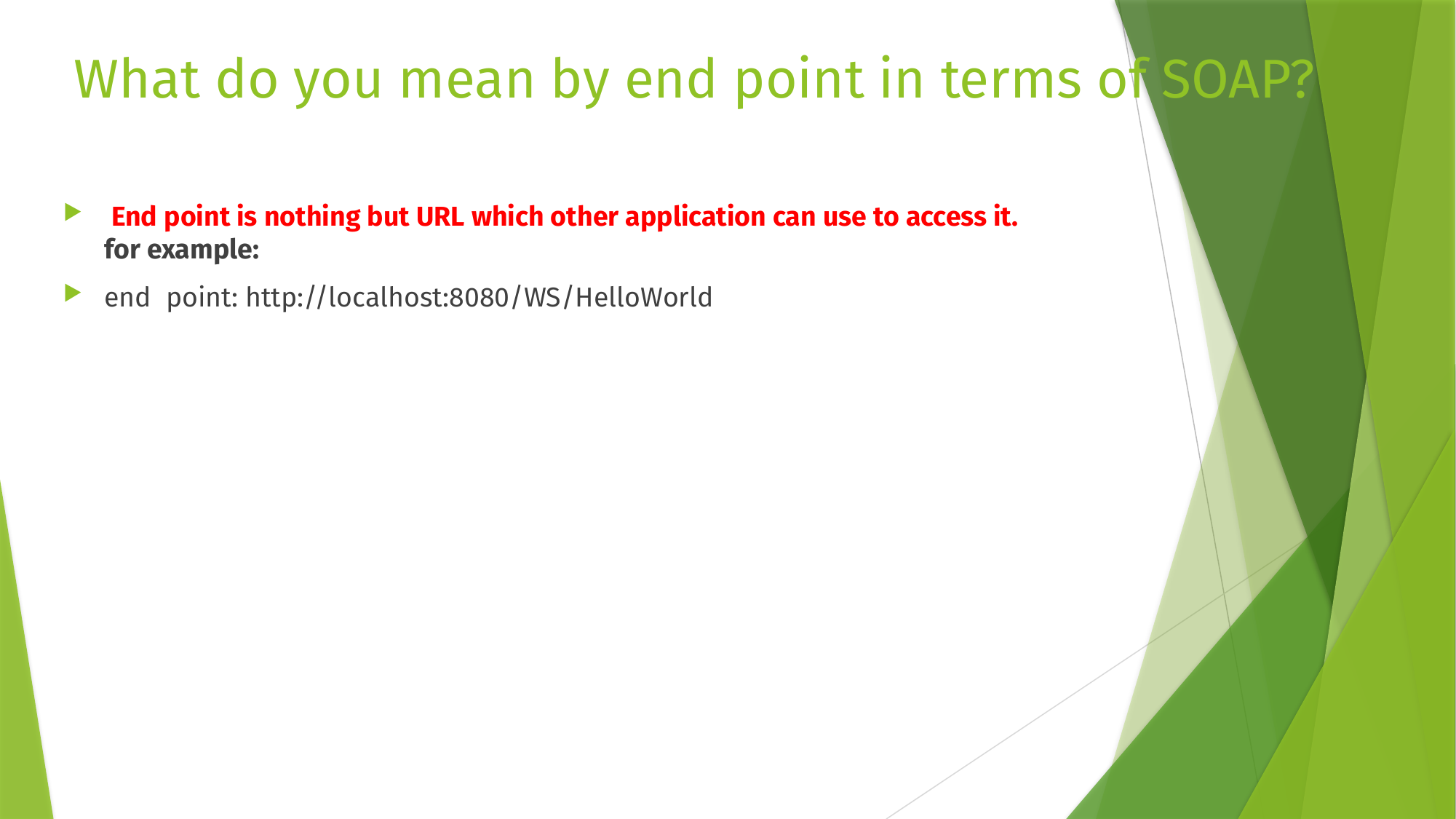

# What do you mean by end point in terms of SOAP?
 End point is nothing but URL which other application can use to access it.
for example:
end  point: http://localhost:8080/WS/HelloWorld